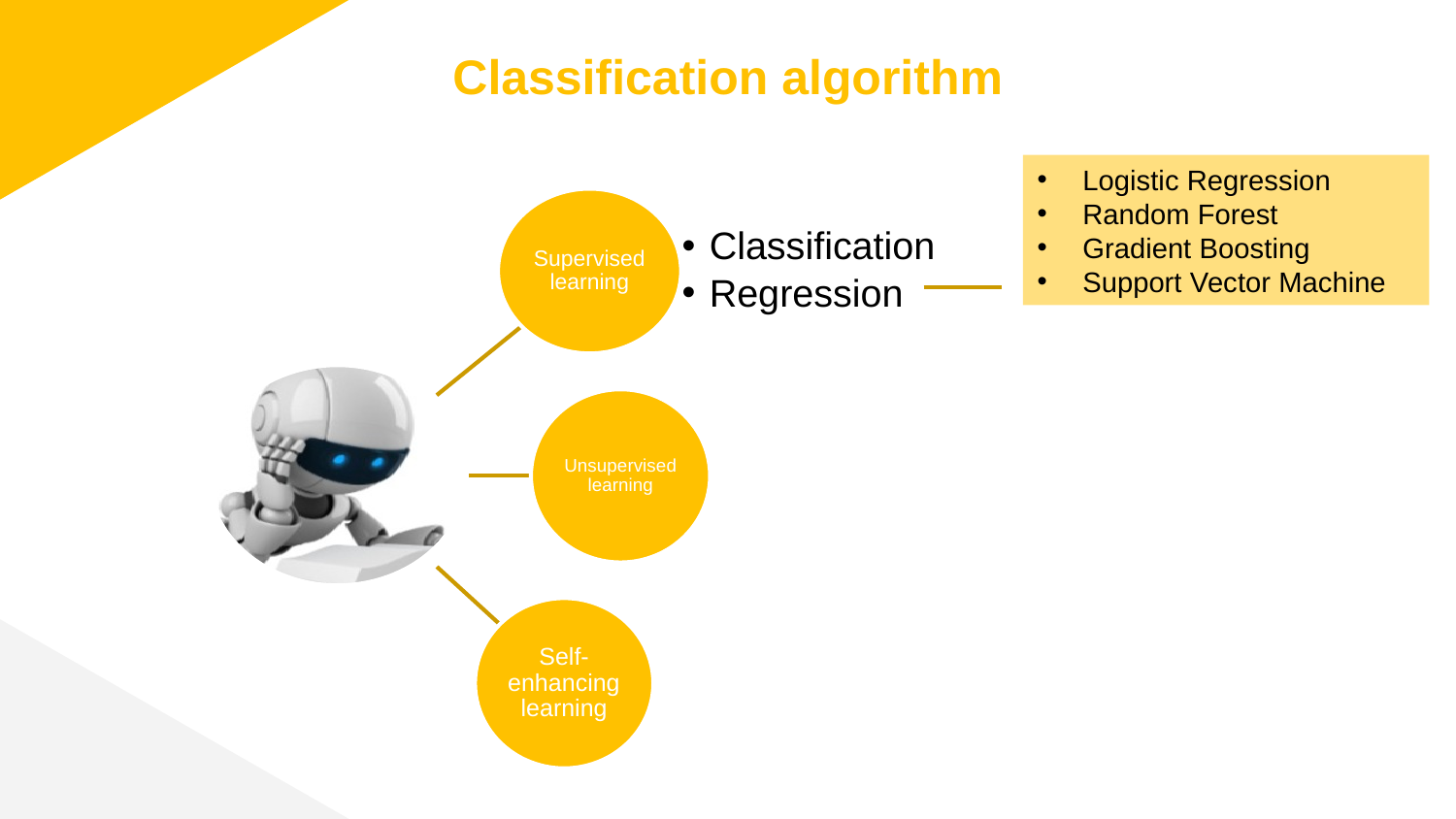

# Classification algorithm
Logistic Regression
Random Forest
Gradient Boosting
Support Vector Machine
Supervised learning
Classification
Regression
Unsupervised learning
Self-enhancing learning